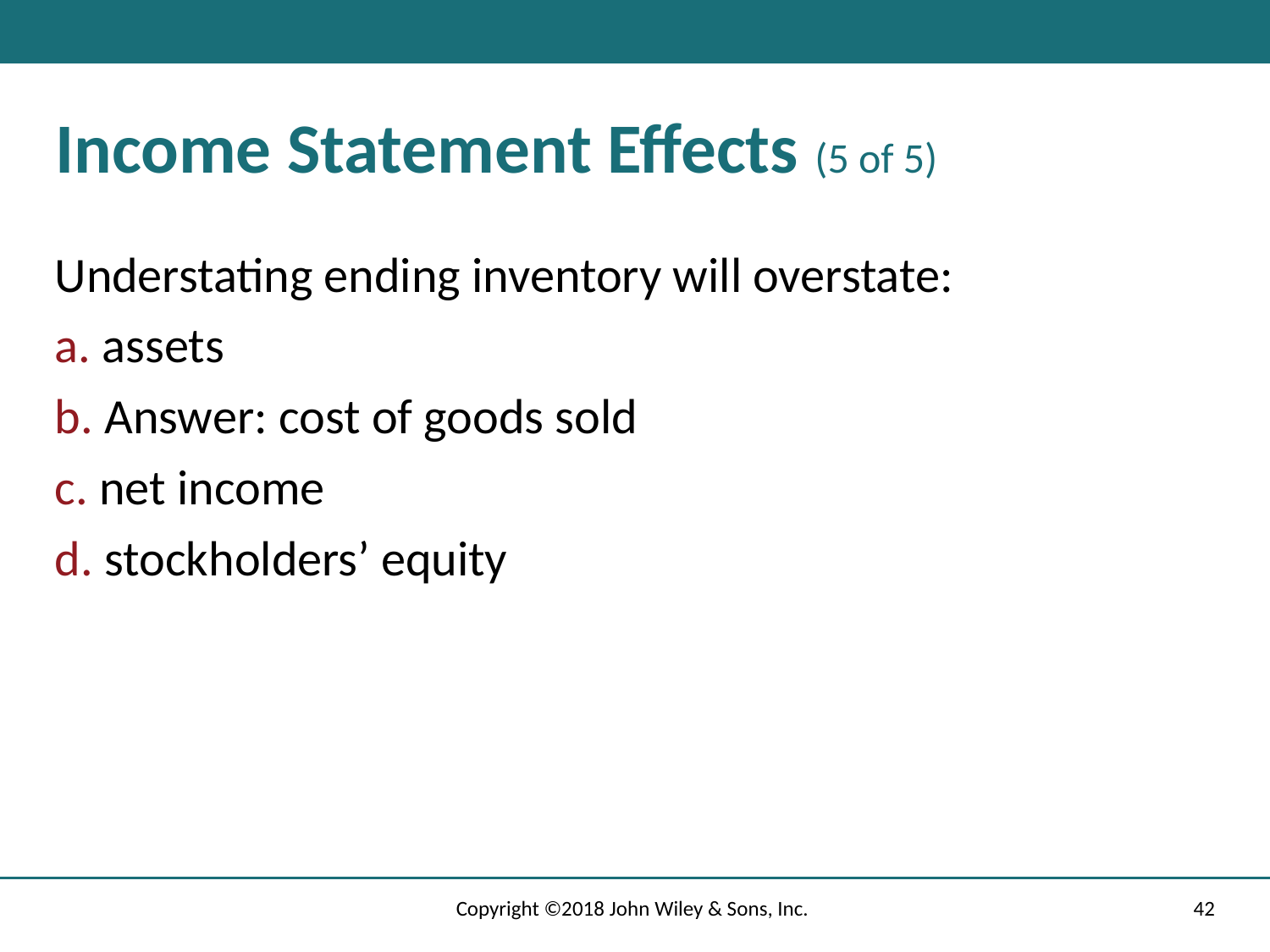

# Income Statement Effects (5 of 5)
Understating ending inventory will overstate:
a. assets
b. Answer: cost of goods sold
c. net income
d. stockholders’ equity
Copyright ©2018 John Wiley & Sons, Inc.
42